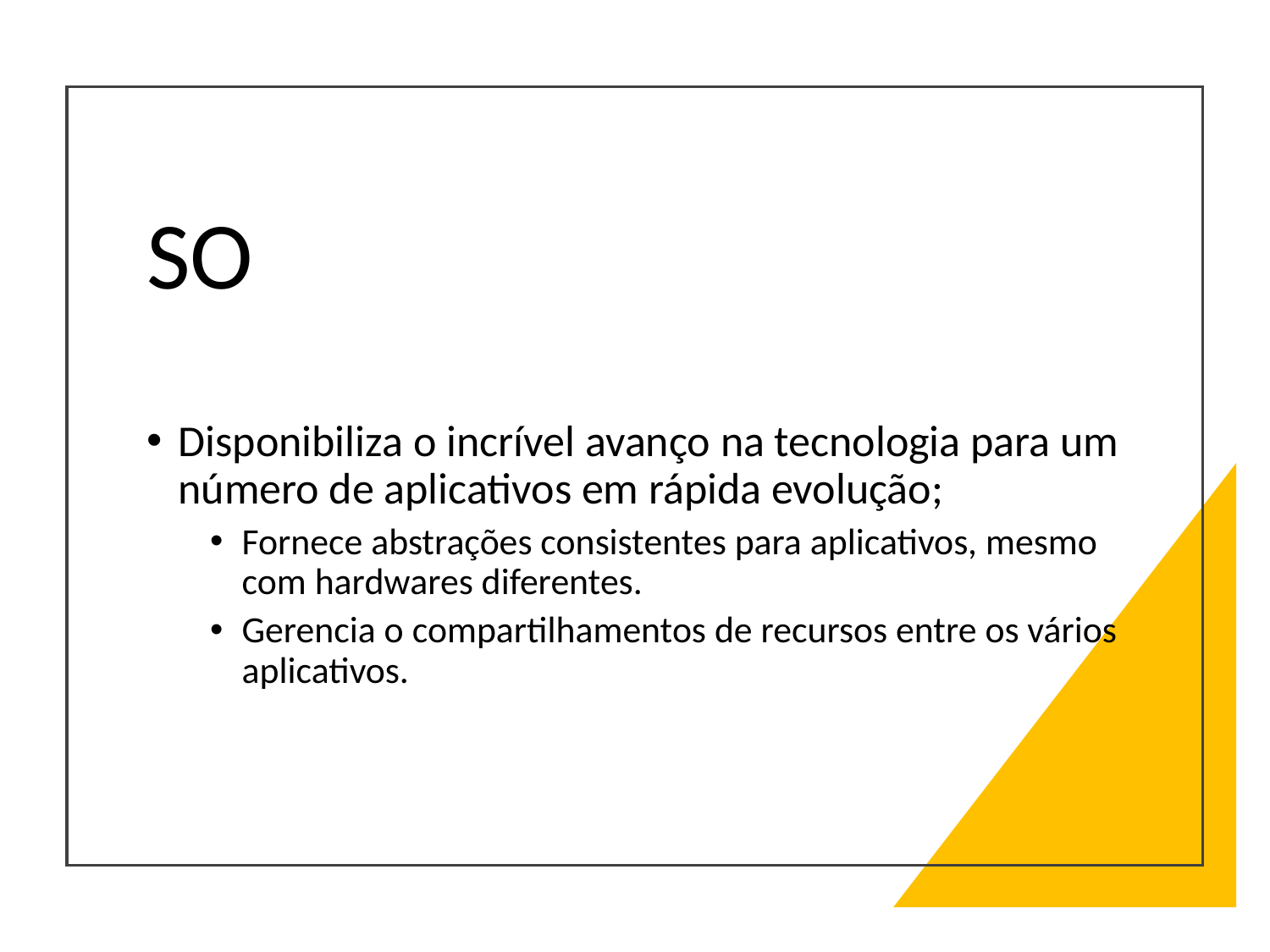

# SO
Disponibiliza o incrível avanço na tecnologia para um número de aplicativos em rápida evolução;
Fornece abstrações consistentes para aplicativos, mesmo com hardwares diferentes.
Gerencia o compartilhamentos de recursos entre os vários aplicativos.